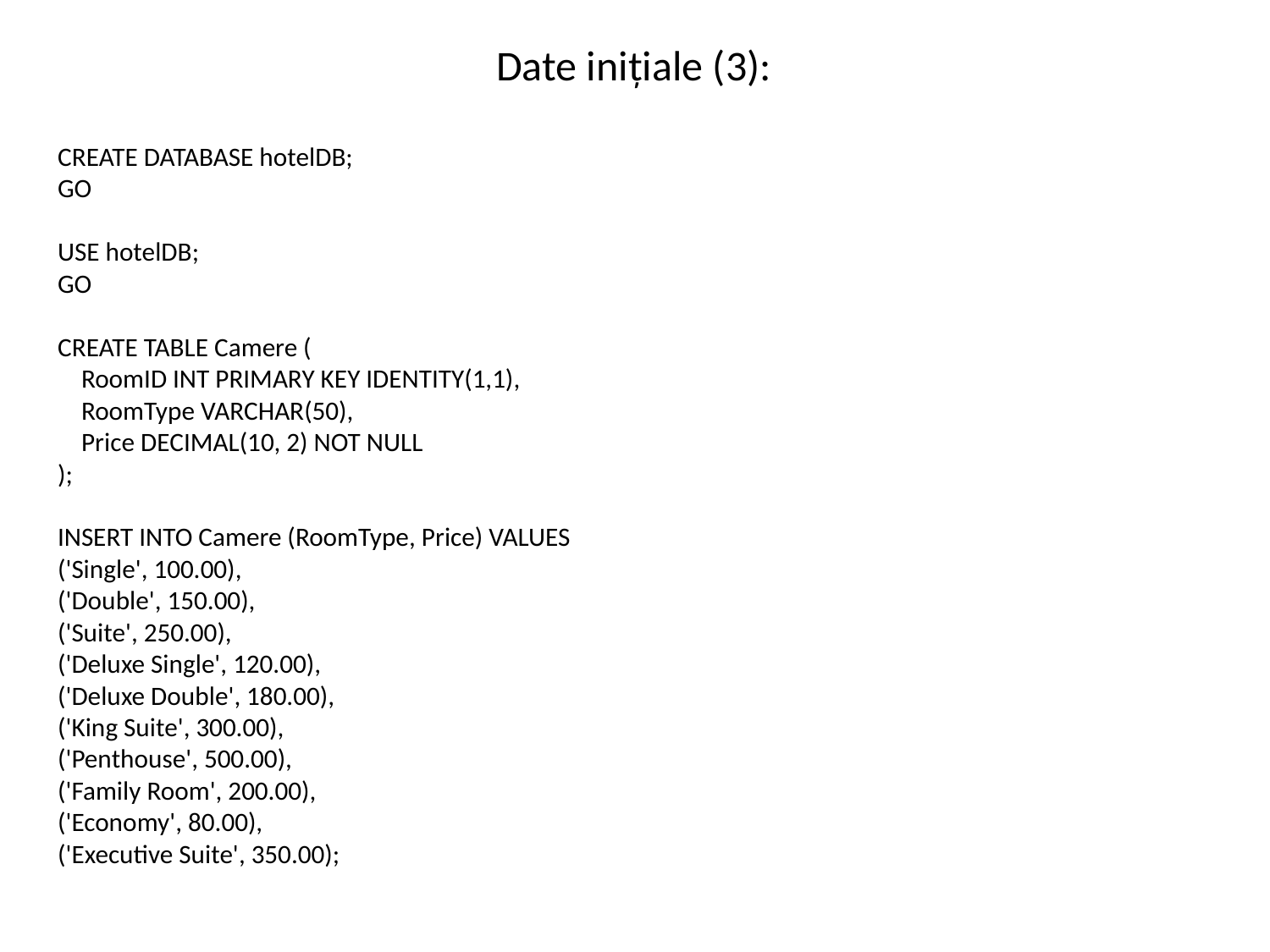

# Date inițiale (3): CREATE DATABASE hotelDB; GO USE hotelDB; GO CREATE TABLE Camere ( RoomID INT PRIMARY KEY IDENTITY(1,1), RoomType VARCHAR(50), Price DECIMAL(10, 2) NOT NULL ); INSERT INTO Camere (RoomType, Price) VALUES ('Single', 100.00), ('Double', 150.00), ('Suite', 250.00), ('Deluxe Single', 120.00), ('Deluxe Double', 180.00), ('King Suite', 300.00), ('Penthouse', 500.00), ('Family Room', 200.00), ('Economy', 80.00), ('Executive Suite', 350.00);